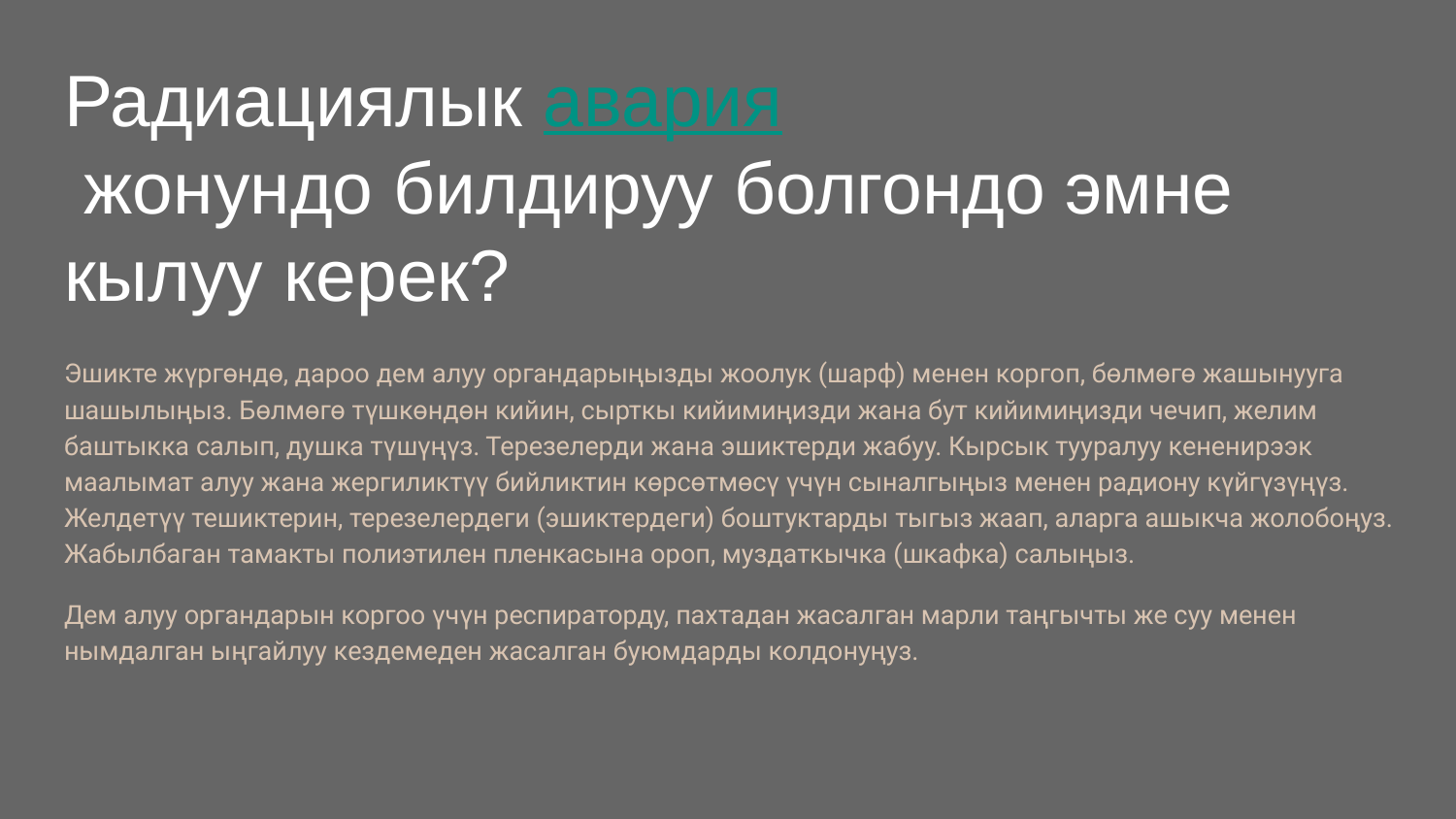

# Радиациялык авария
 жонундо билдируу болгондо эмне кылуу керек?
Эшикте жүргөндө, дароо дем алуу органдарыңызды жоолук (шарф) менен коргоп, бөлмөгө жашынууга шашылыңыз. Бөлмөгө түшкөндөн кийин, сырткы кийимиңизди жана бут кийимиңизди чечип, желим баштыкка салып, душка түшүңүз. Терезелерди жана эшиктерди жабуу. Кырсык тууралуу кененирээк маалымат алуу жана жергиликтүү бийликтин көрсөтмөсү үчүн сыналгыңыз менен радиону күйгүзүңүз. Желдетүү тешиктерин, терезелердеги (эшиктердеги) боштуктарды тыгыз жаап, аларга ашыкча жолобоңуз. Жабылбаган тамакты полиэтилен пленкасына ороп, муздаткычка (шкафка) салыңыз.
Дем алуу органдарын коргоо үчүн респираторду, пахтадан жасалган марли таңгычты же суу менен нымдалган ыңгайлуу кездемеден жасалган буюмдарды колдонуңуз.